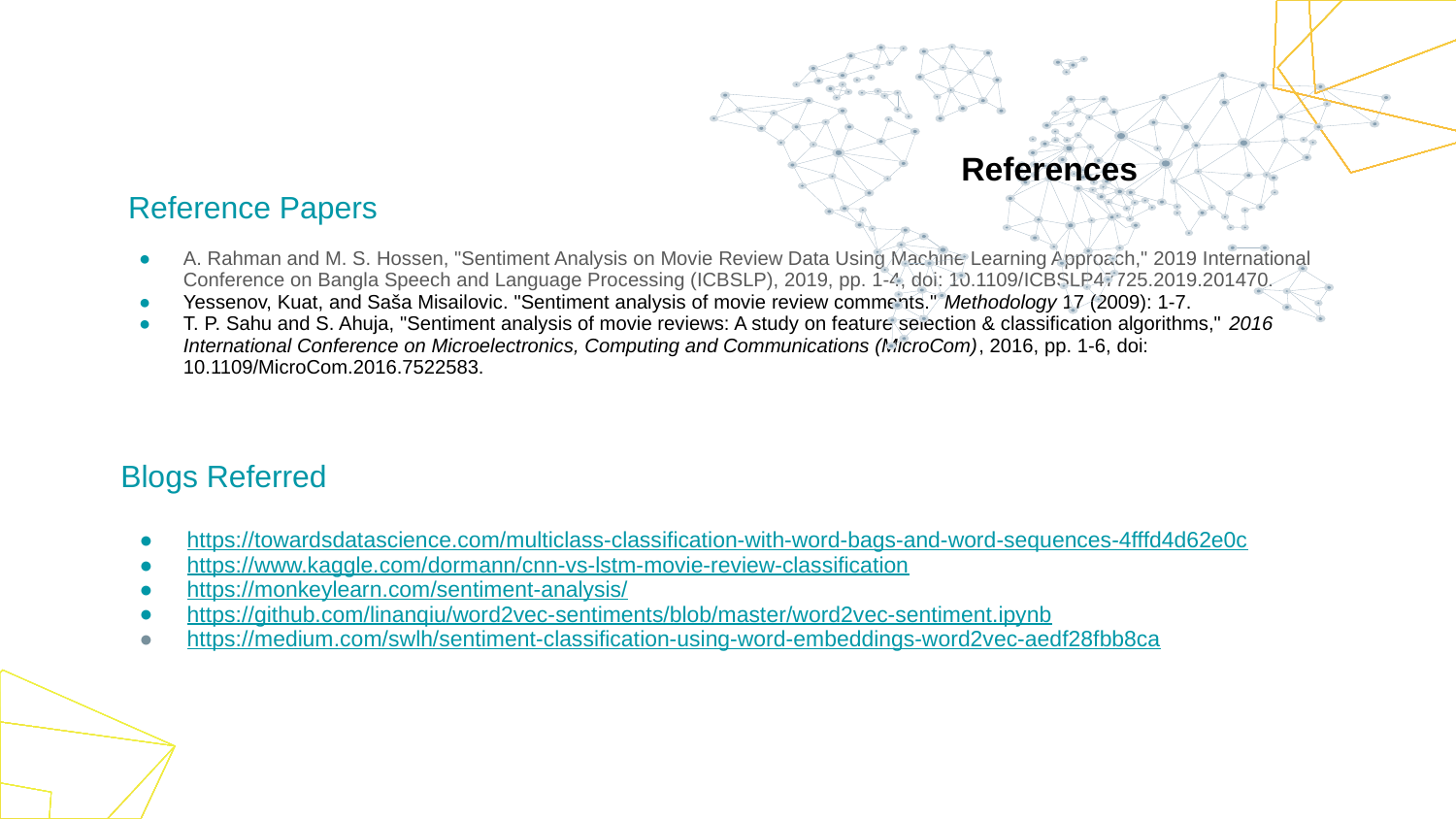

# References
Reference Papers
A. Rahman and M. S. Hossen, "Sentiment Analysis on Movie Review Data Using Machine Learning Approach," 2019 International Conference on Bangla Speech and Language Processing (ICBSLP), 2019, pp. 1-4, doi: 10.1109/ICBSLP47725.2019.201470.
Yessenov, Kuat, and Saša Misailovic. "Sentiment analysis of movie review comments." Methodology 17 (2009): 1-7.
T. P. Sahu and S. Ahuja, "Sentiment analysis of movie reviews: A study on feature selection & classification algorithms," 2016 International Conference on Microelectronics, Computing and Communications (MicroCom), 2016, pp. 1-6, doi: 10.1109/MicroCom.2016.7522583.
Blogs Referred
https://towardsdatascience.com/multiclass-classification-with-word-bags-and-word-sequences-4fffd4d62e0c
https://www.kaggle.com/dormann/cnn-vs-lstm-movie-review-classification
https://monkeylearn.com/sentiment-analysis/
https://github.com/linanqiu/word2vec-sentiments/blob/master/word2vec-sentiment.ipynb
https://medium.com/swlh/sentiment-classification-using-word-embeddings-word2vec-aedf28fbb8ca